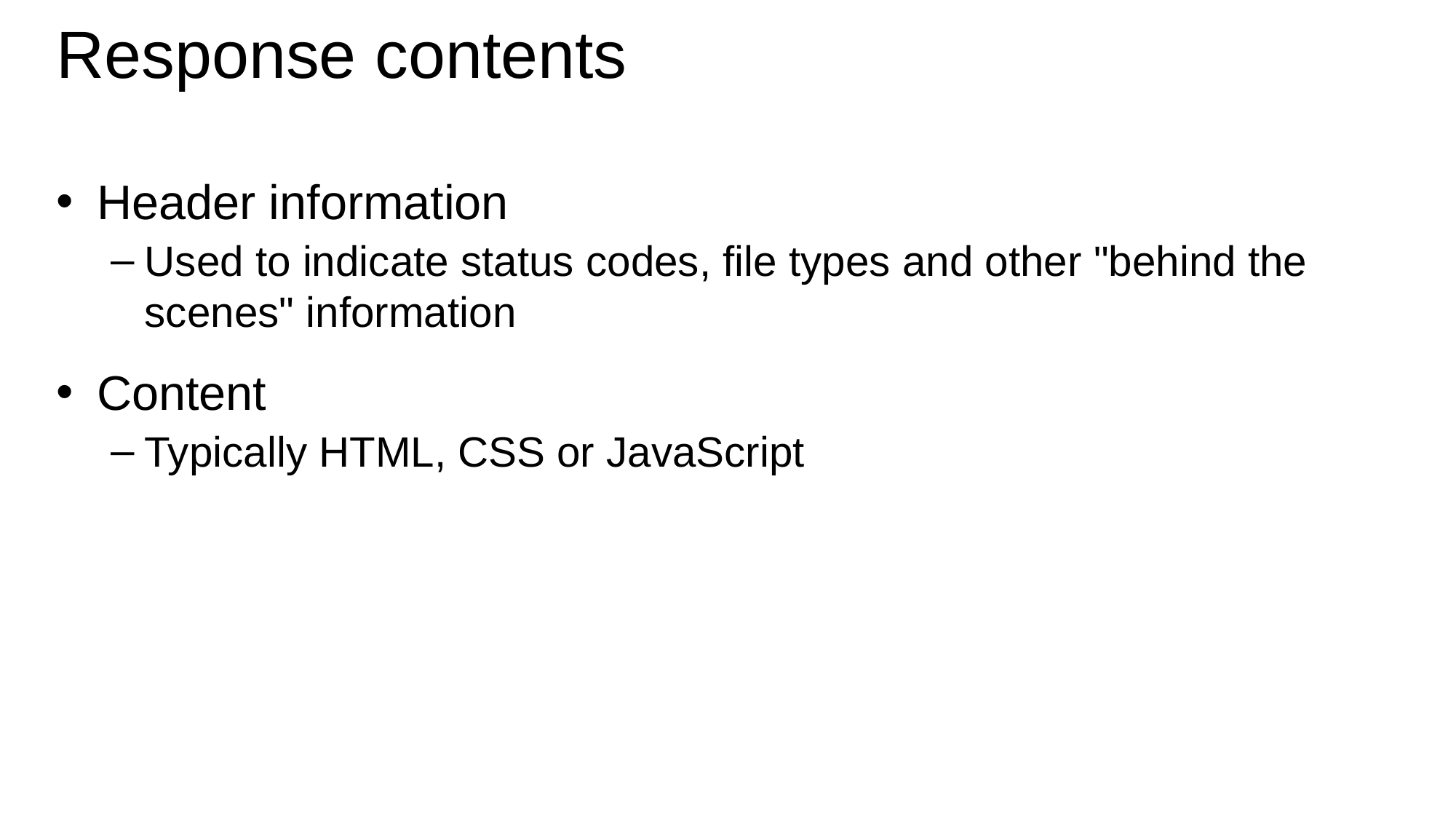

# Response contents
Header information
Used to indicate status codes, file types and other "behind the scenes" information
Content
Typically HTML, CSS or JavaScript